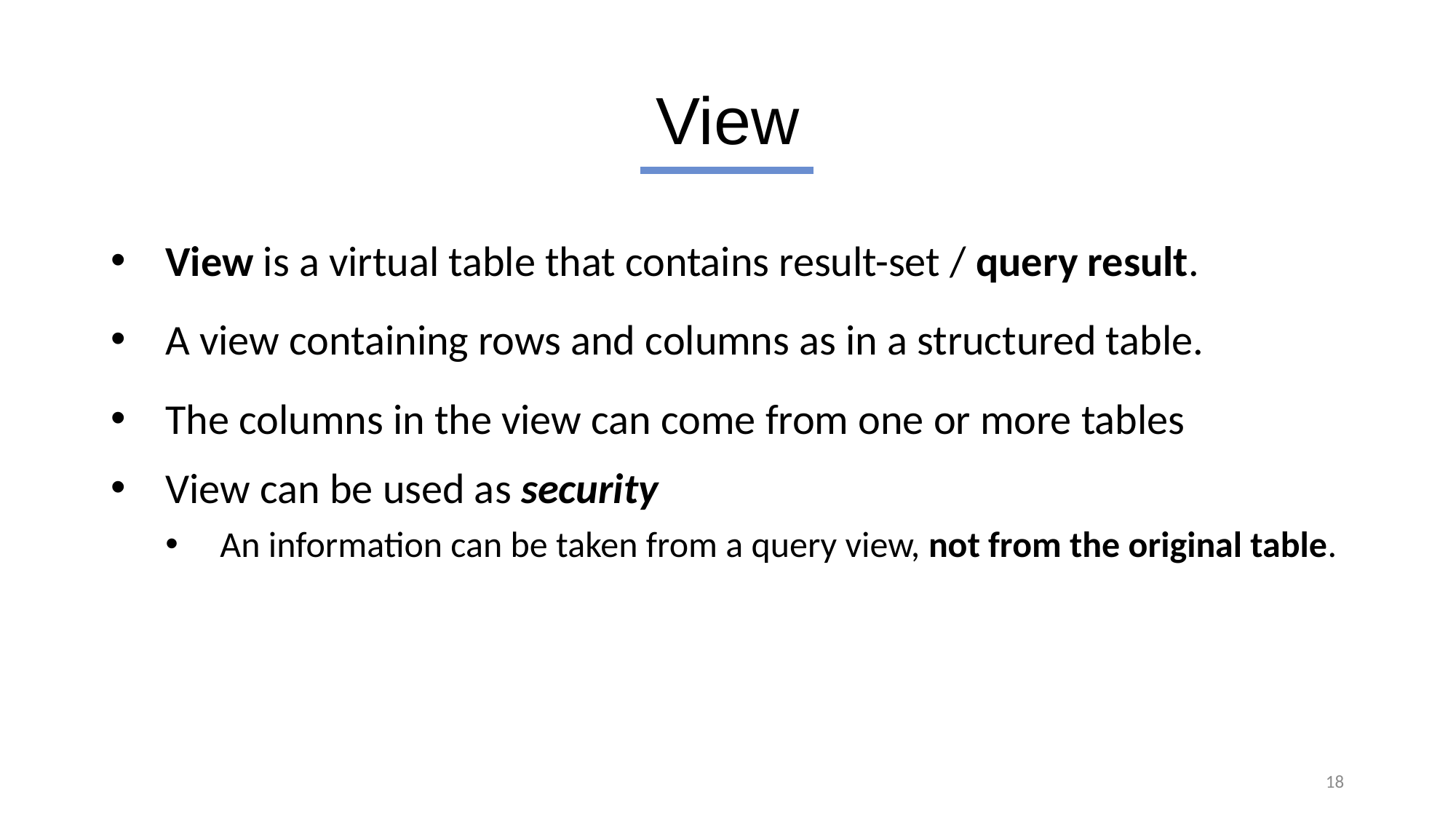

View
View is a virtual table that contains result-set / query result.
A view containing rows and columns as in a structured table.
The columns in the view can come from one or more tables
View can be used as security
An information can be taken from a query view, not from the original table.

18